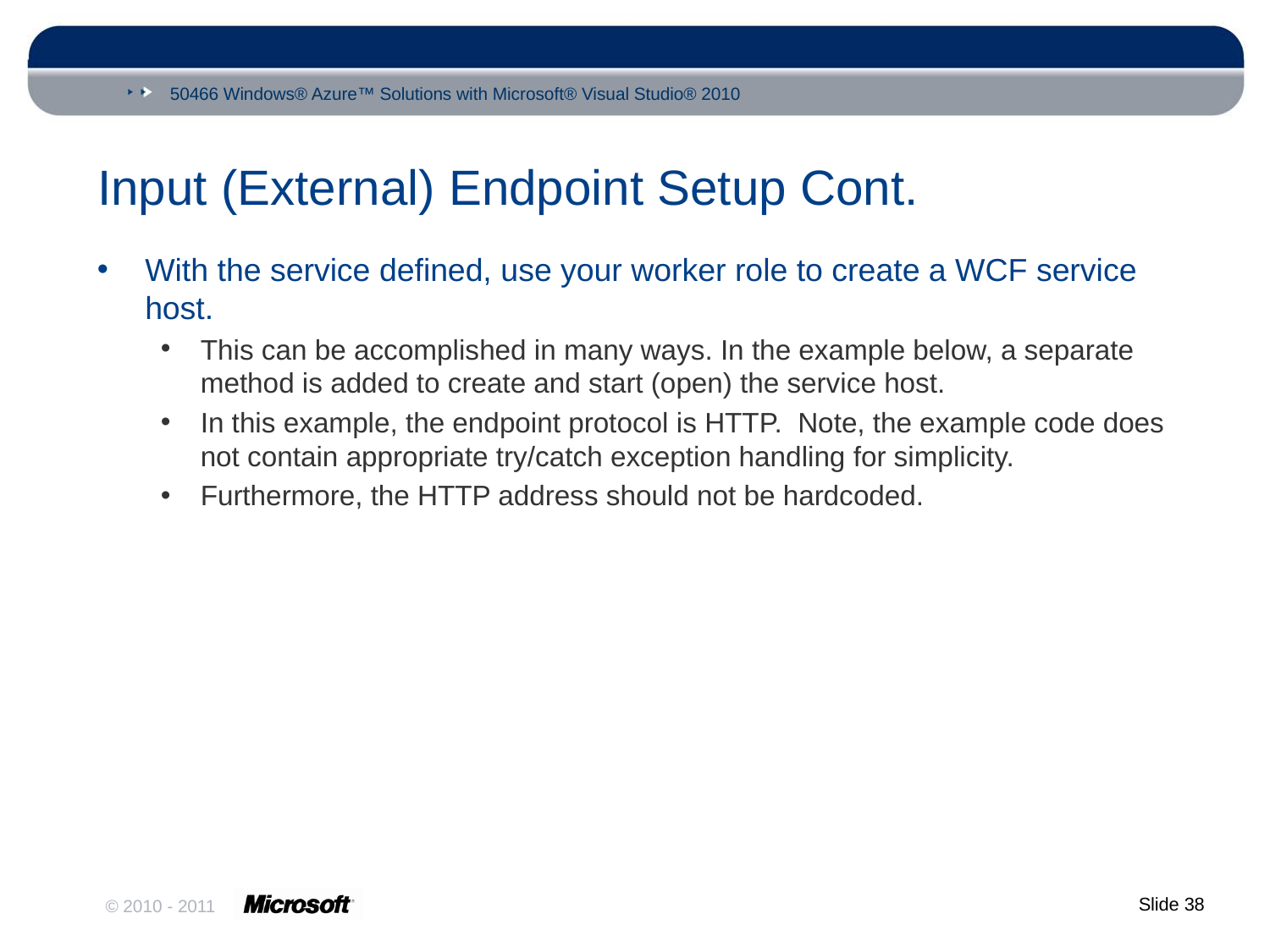

# Input (External) Endpoint Setup Cont.
With the service defined, use your worker role to create a WCF service host.
This can be accomplished in many ways. In the example below, a separate method is added to create and start (open) the service host.
In this example, the endpoint protocol is HTTP.  Note, the example code does not contain appropriate try/catch exception handling for simplicity.
Furthermore, the HTTP address should not be hardcoded.